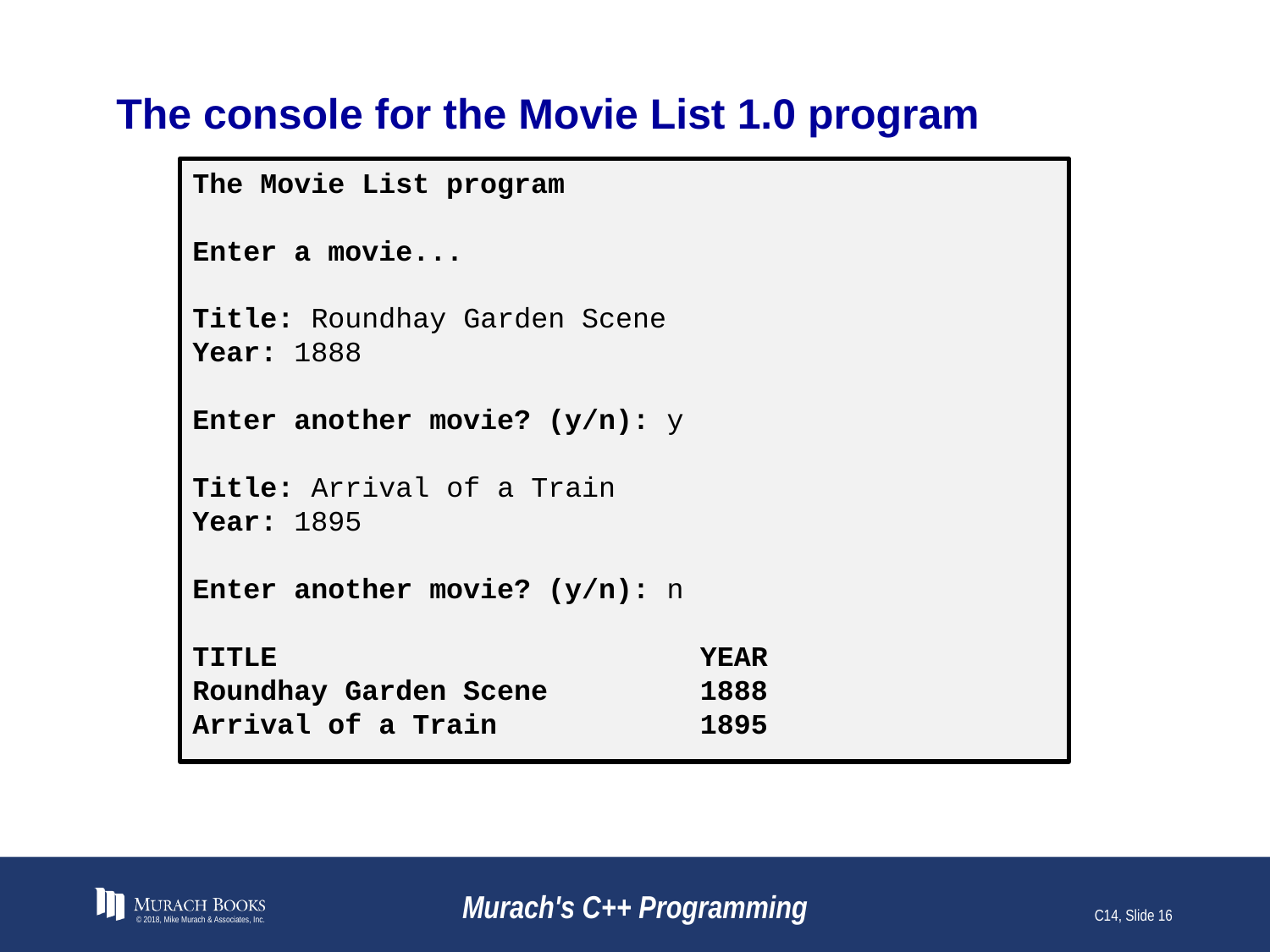

# The console for the Movie List 1.0 program
The Movie List program

Enter a movie...

Title: Roundhay Garden Scene
Year: 1888

Enter another movie? (y/n): y

Title: Arrival of a Train
Year: 1895

Enter another movie? (y/n): n

TITLE                         YEAR
Roundhay Garden Scene         1888
Arrival of a Train            1895
© 2018, Mike Murach & Associates, Inc.
Murach's C++ Programming

C14, Slide 16